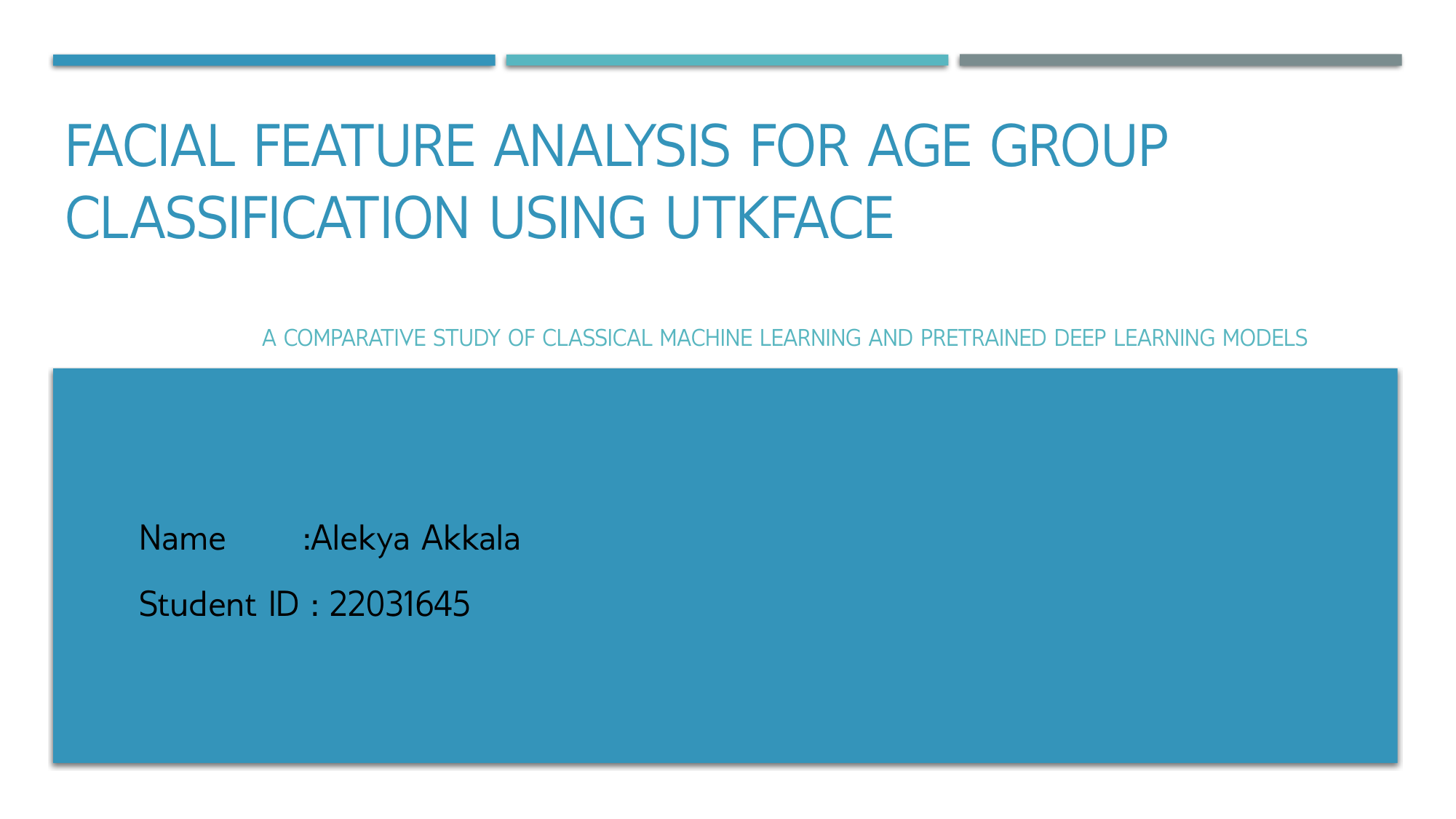

# Facial Feature Analysis for Age Group Classification Using UTKFace
A Comparative Study of Classical Machine Learning and Pretrained Deep Learning Models
Name       :Alekya Akkala
Student ID : 22031645